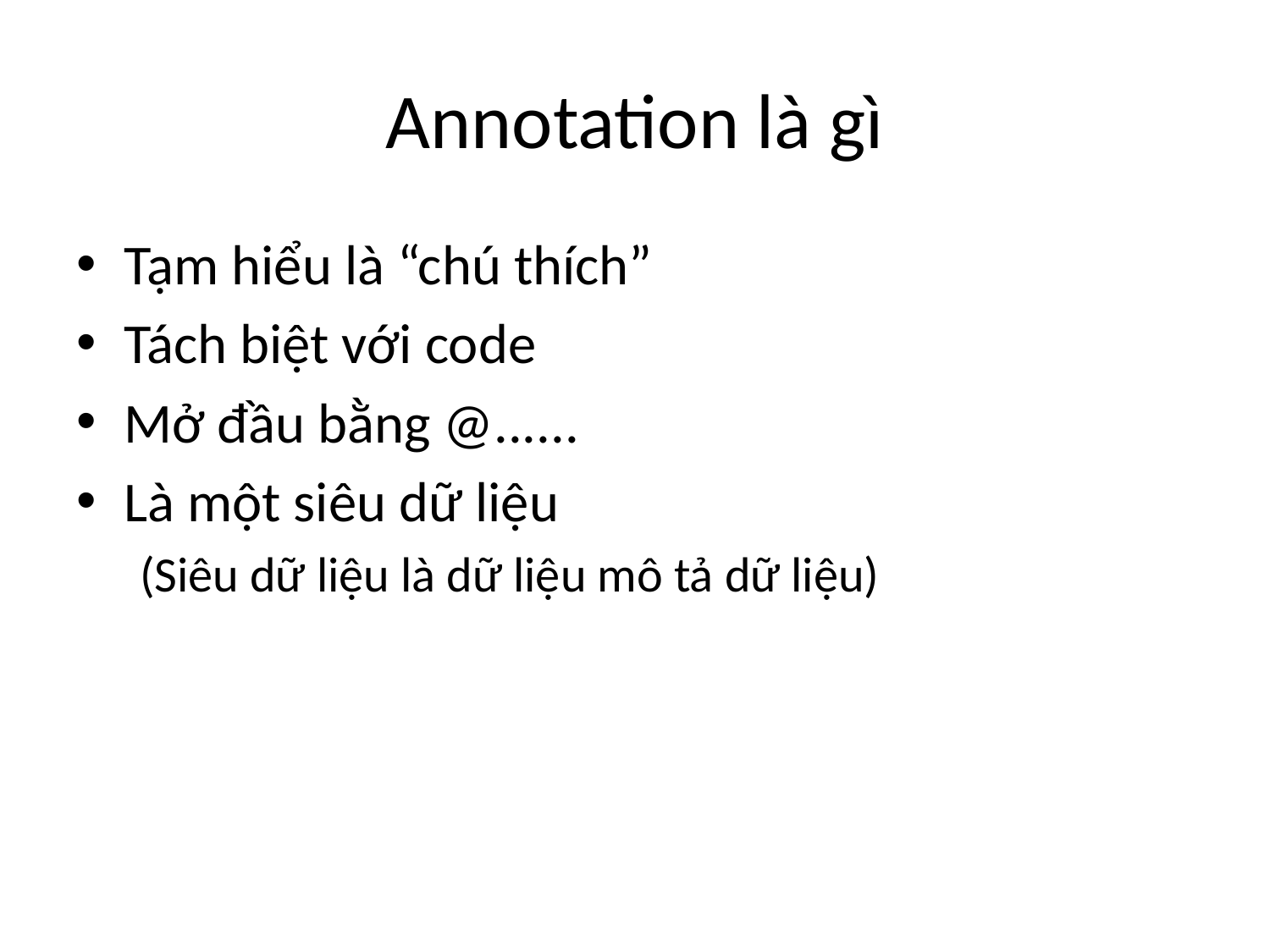

# Annotation là gì
Tạm hiểu là “chú thích”
Tách biệt với code
Mở đầu bằng @......
Là một siêu dữ liệu
(Siêu dữ liệu là dữ liệu mô tả dữ liệu)